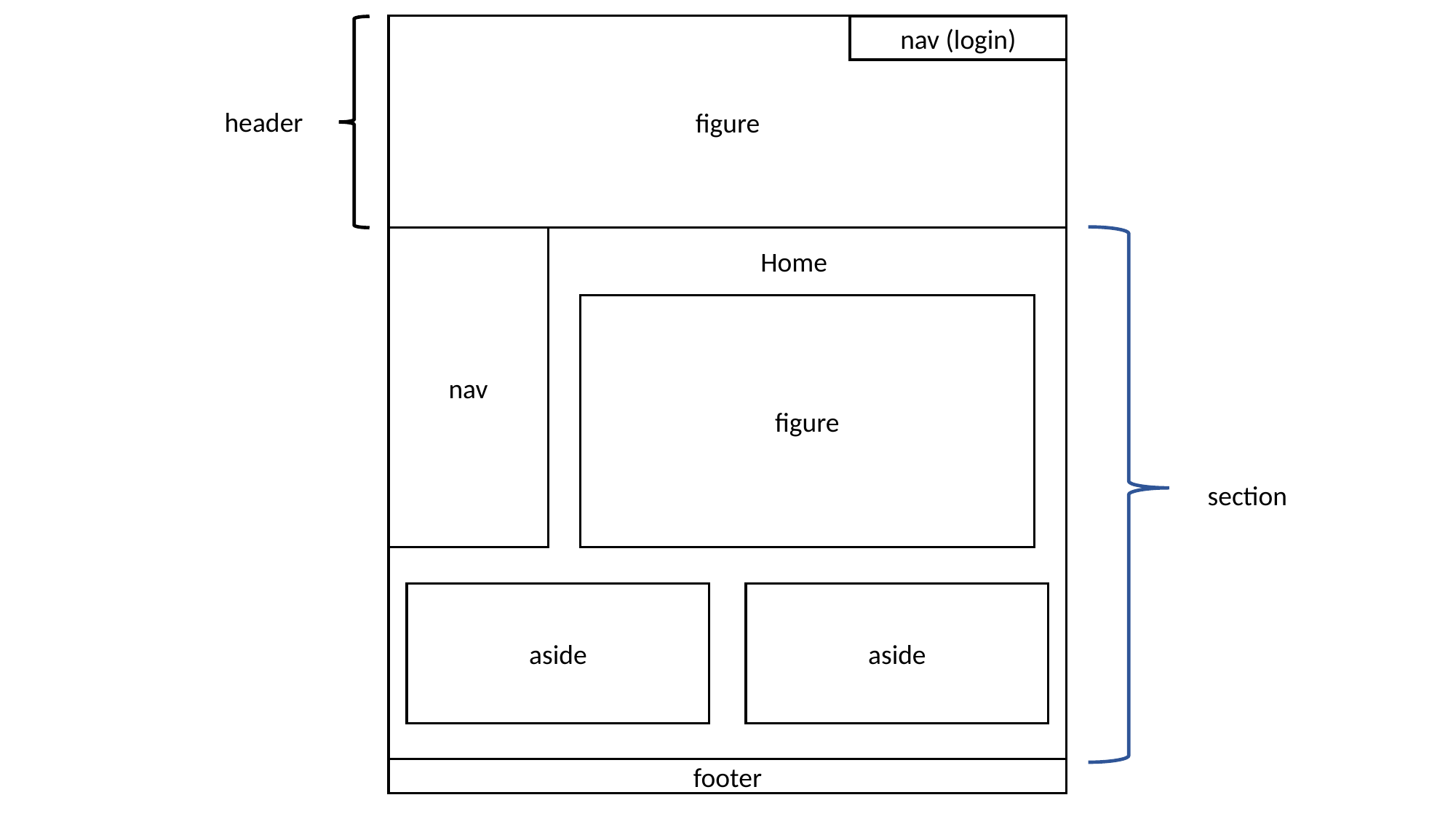

figure

nav (login)
header

nav

Home
figure
section
aside
aside
footer